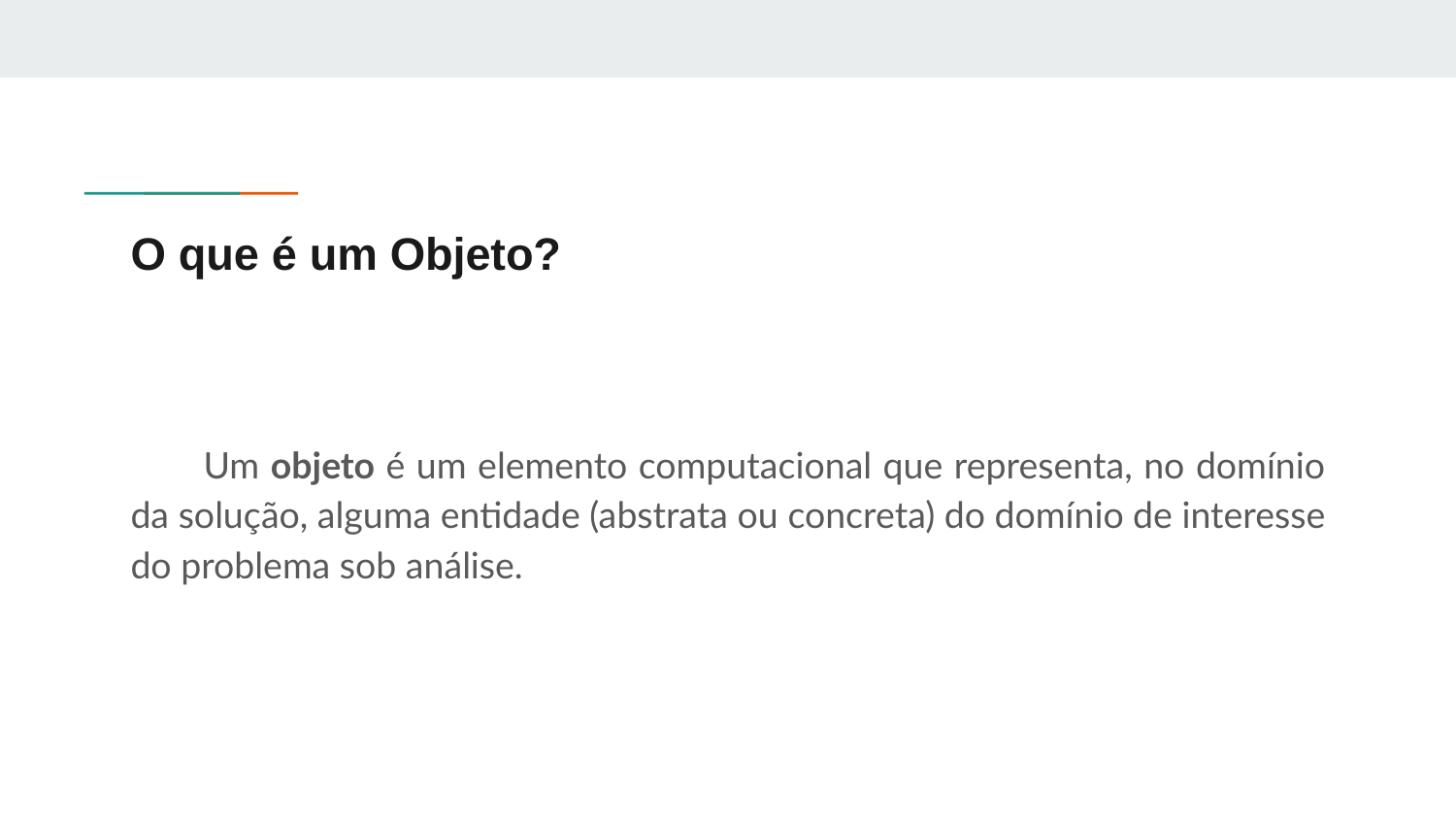

# O que é um Objeto?
Um objeto é um elemento computacional que representa, no domínio da solução, alguma entidade (abstrata ou concreta) do domínio de interesse do problema sob análise.